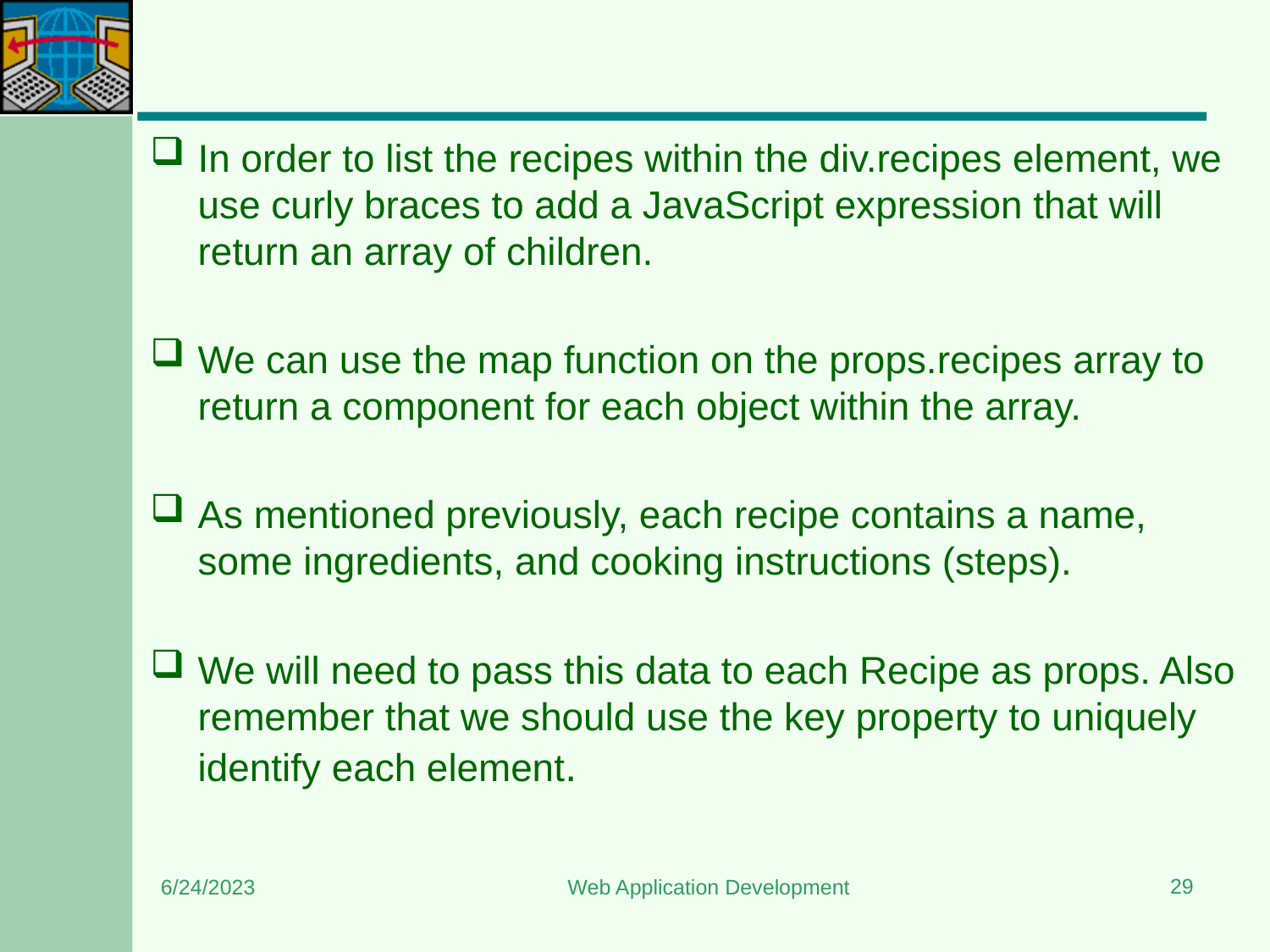

#
In order to list the recipes within the div.recipes element, we use curly braces to add a JavaScript expression that will return an array of children.

We can use the map function on the props.recipes array to return a component for each object within the array.

As mentioned previously, each recipe contains a name, some ingredients, and cooking instructions (steps).

We will need to pass this data to each Recipe as props. Also remember that we should use the key property to uniquely identify each element.
29
6/24/2023
Web Application Development